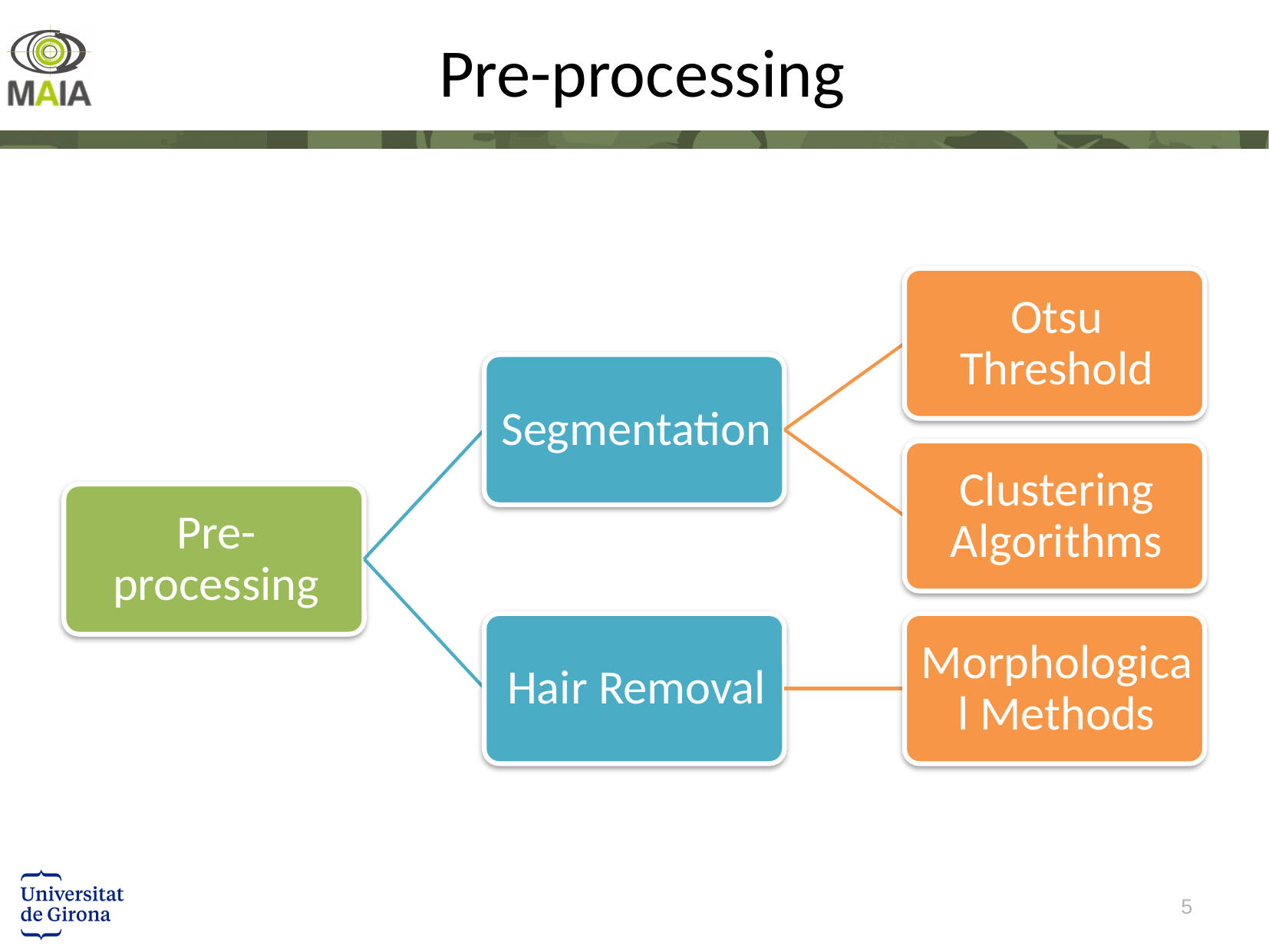

# Pre-processing
Pre-processing

Segmentation

Otsu Threshold

Clustering Algorithms

Hair Removal

Morphological Methods
5